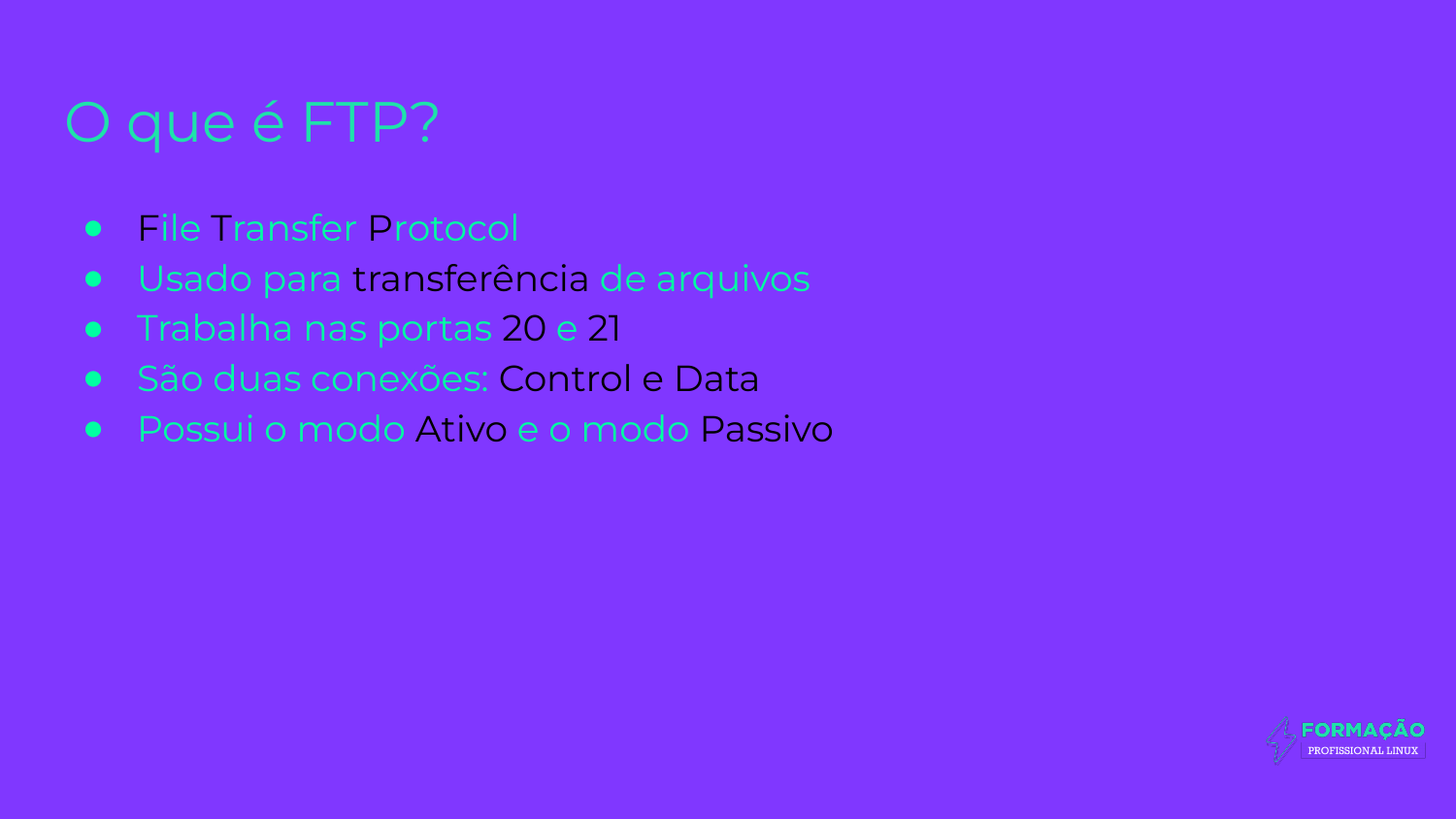

# O que é FTP?
File Transfer Protocol
Usado para transferência de arquivos
Trabalha nas portas 20 e 21
São duas conexões: Control e Data
Possui o modo Ativo e o modo Passivo